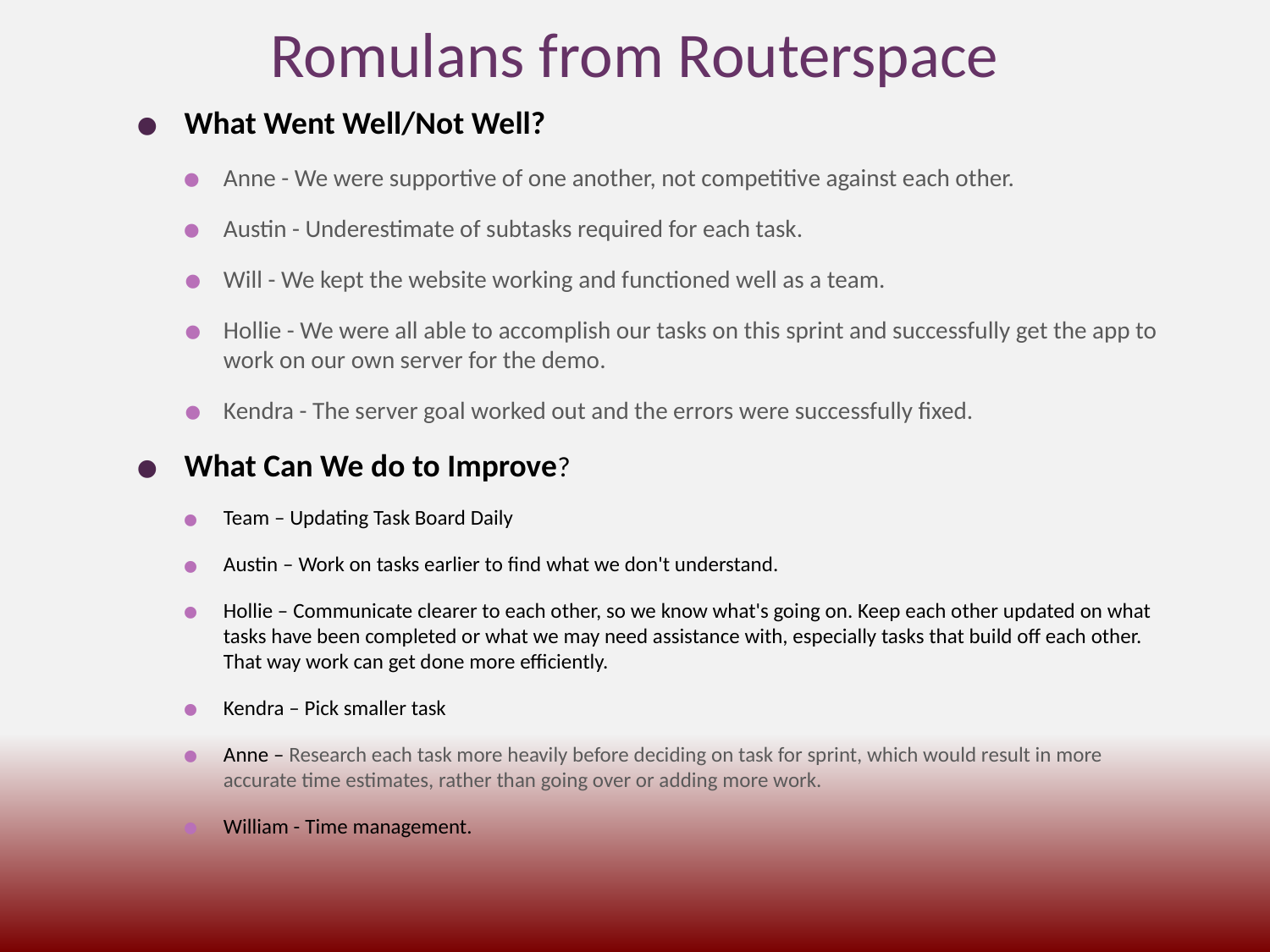

# Romulans from Routerspace
What Went Well/Not Well?
Anne - We were supportive of one another, not competitive against each other.
Austin - Underestimate of subtasks required for each task.
Will - We kept the website working and functioned well as a team.
Hollie - We were all able to accomplish our tasks on this sprint and successfully get the app to work on our own server for the demo.
Kendra - The server goal worked out and the errors were successfully fixed.
What Can We do to Improve?
Team – Updating Task Board Daily
Austin – Work on tasks earlier to find what we don't understand.
Hollie – Communicate clearer to each other, so we know what's going on. Keep each other updated on what tasks have been completed or what we may need assistance with, especially tasks that build off each other. That way work can get done more efficiently.
Kendra – Pick smaller task
Anne – Research each task more heavily before deciding on task for sprint, which would result in more accurate time estimates, rather than going over or adding more work.
William - Time management.